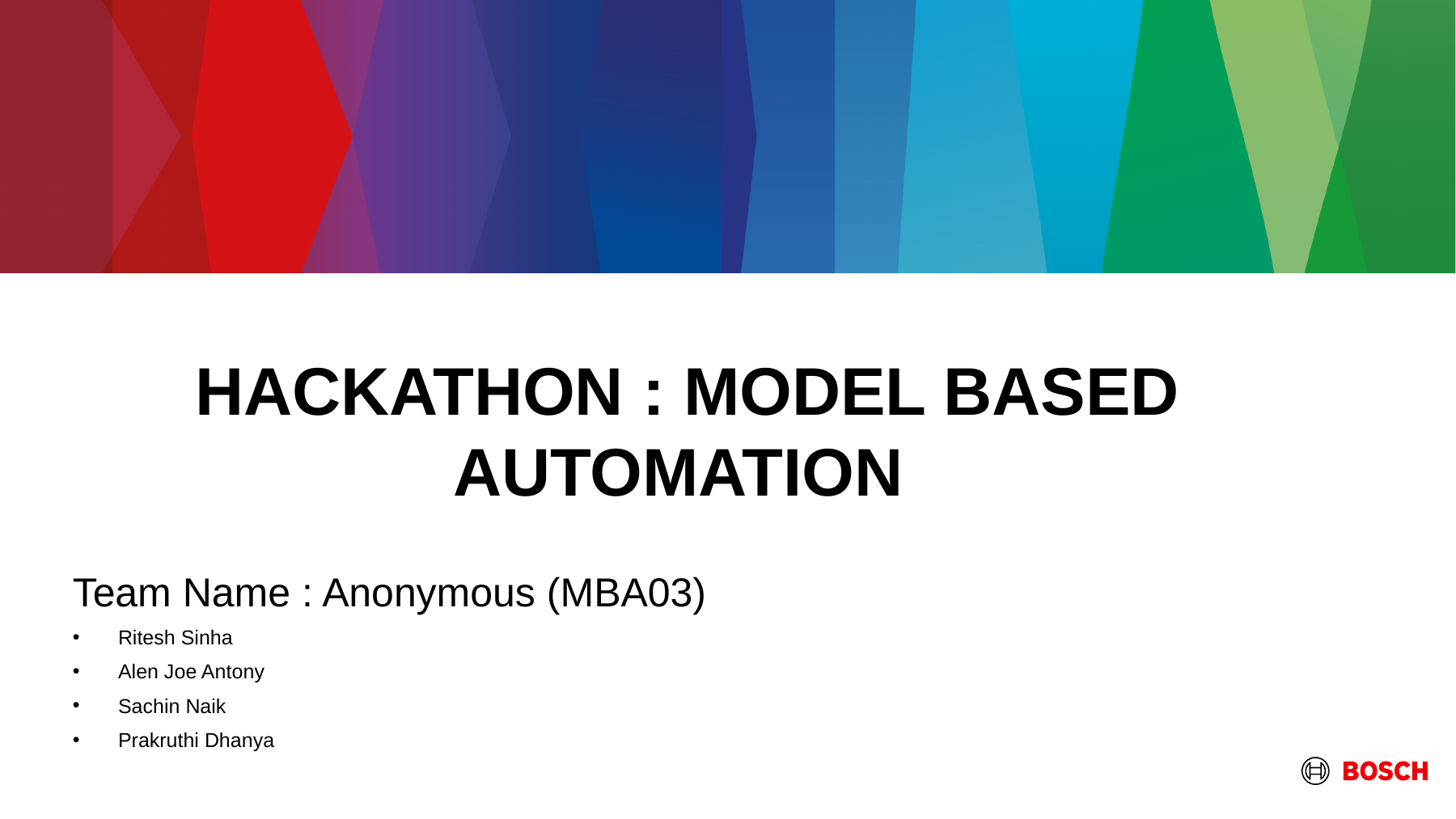

# HACKATHON : MODEL BASED AUTOMATION
Team Name : Anonymous (MBA03)
Ritesh Sinha
Alen Joe Antony
Sachin Naik
Prakruthi Dhanya